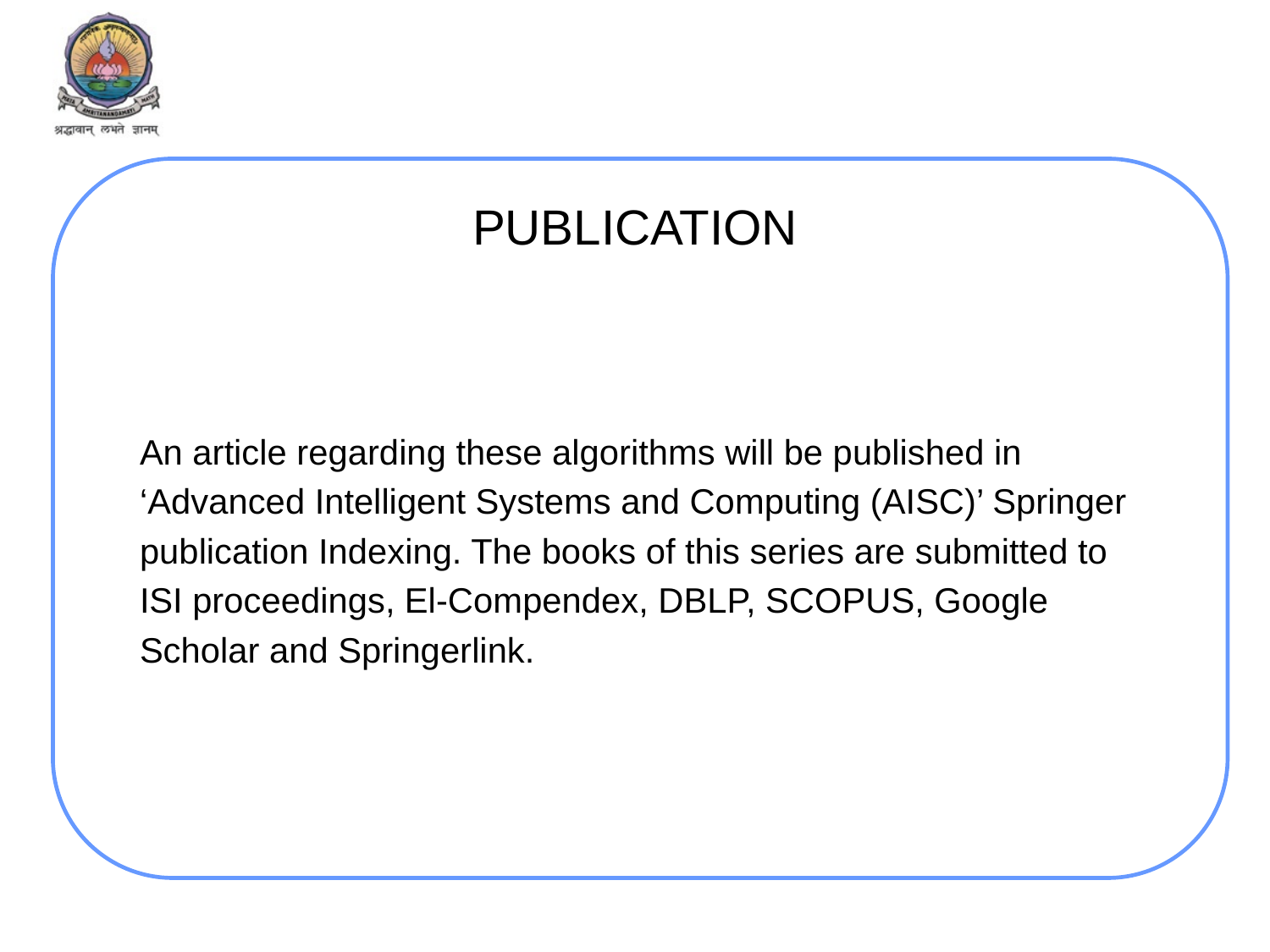

# PUBLICATION

An article regarding these algorithms will be published in
‘Advanced Intelligent Systems and Computing (AISC)’ Springer
publication Indexing. The books of this series are submitted to
ISI proceedings, El-Compendex, DBLP, SCOPUS, Google
Scholar and Springerlink.